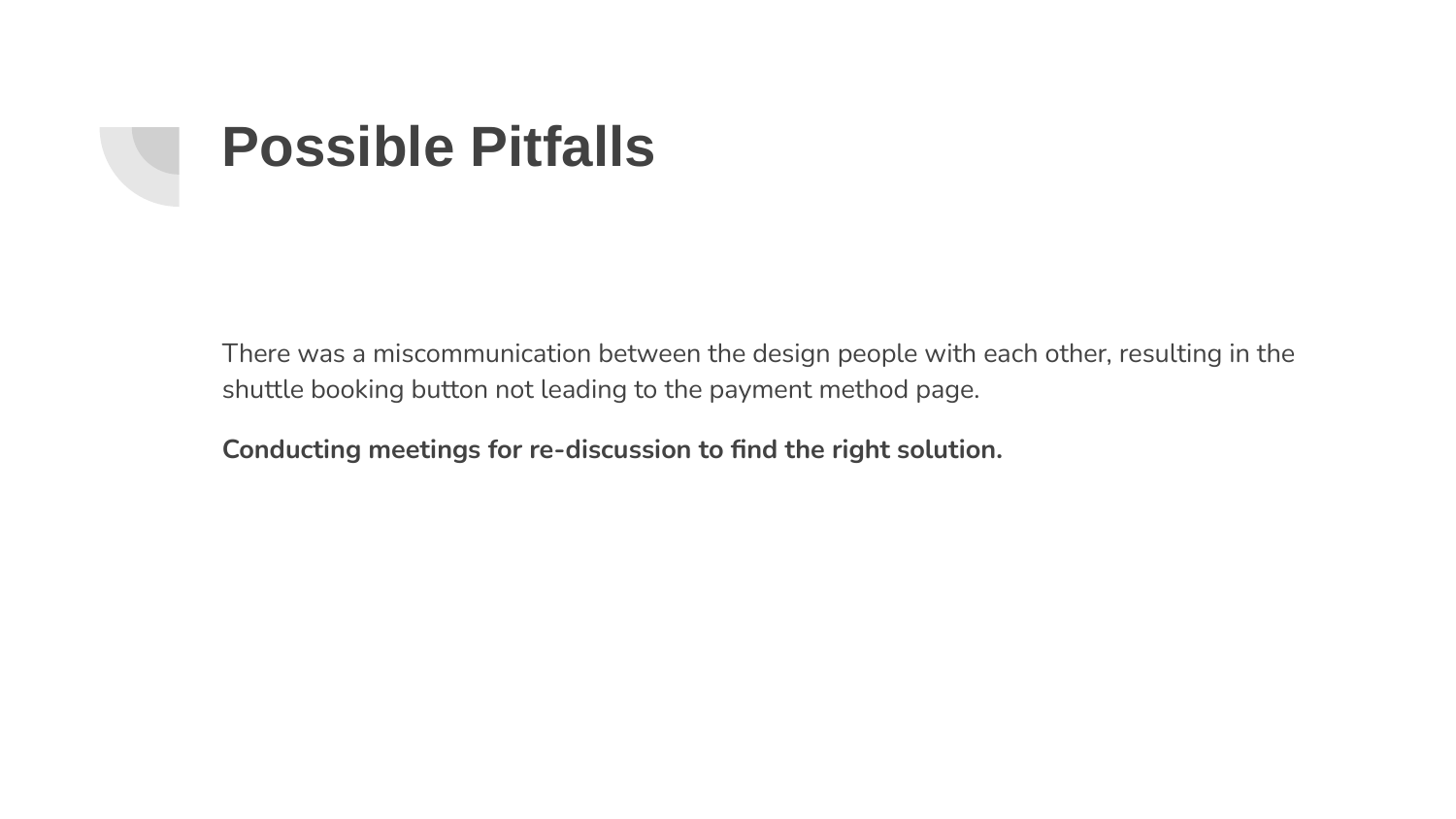

# Possible Pitfalls
There was a miscommunication between the design people with each other, resulting in the shuttle booking button not leading to the payment method page.
Conducting meetings for re-discussion to find the right solution.